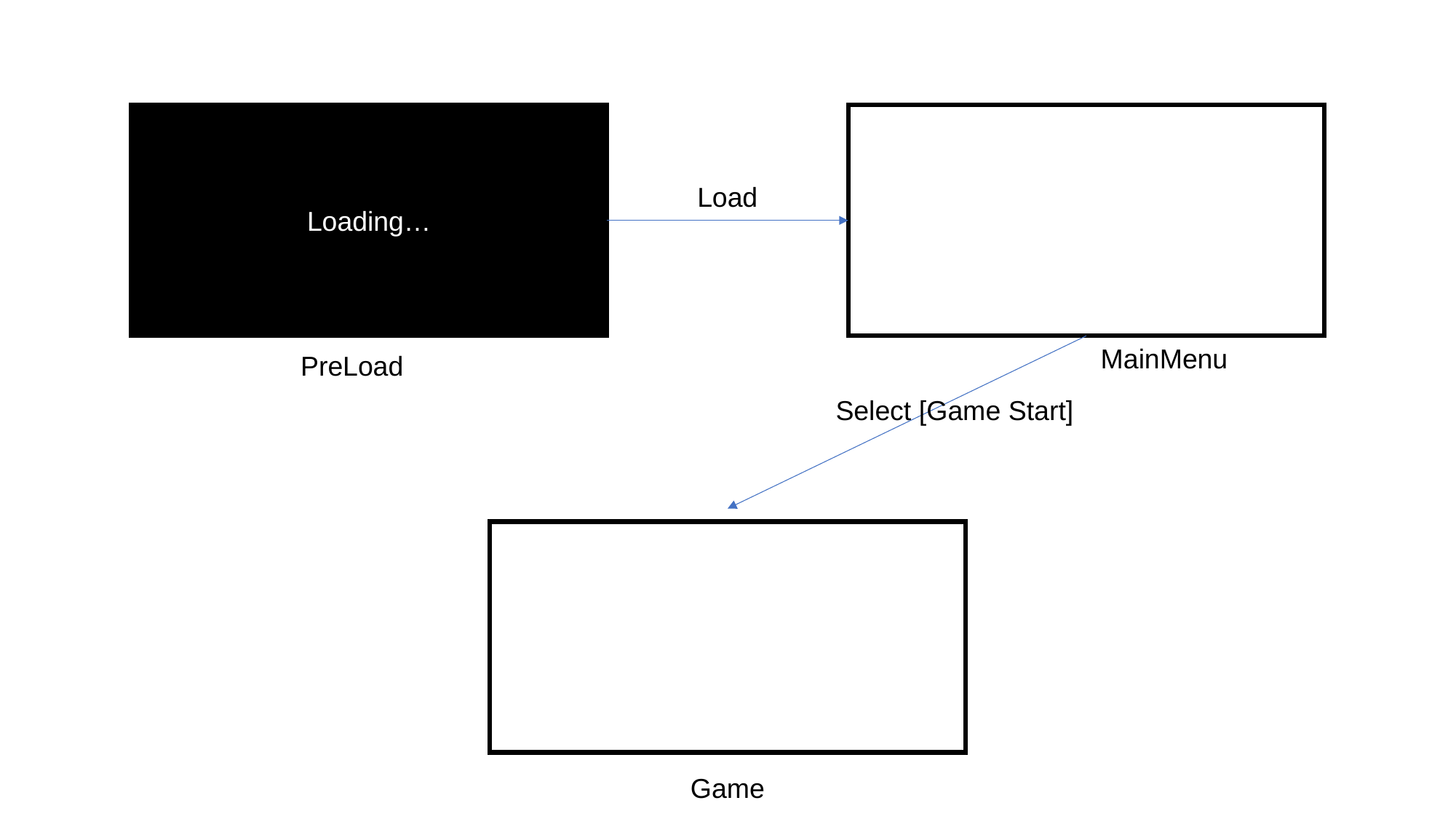

Loading…

Load
MainMenu
PreLoad
Select [Game Start]

Game